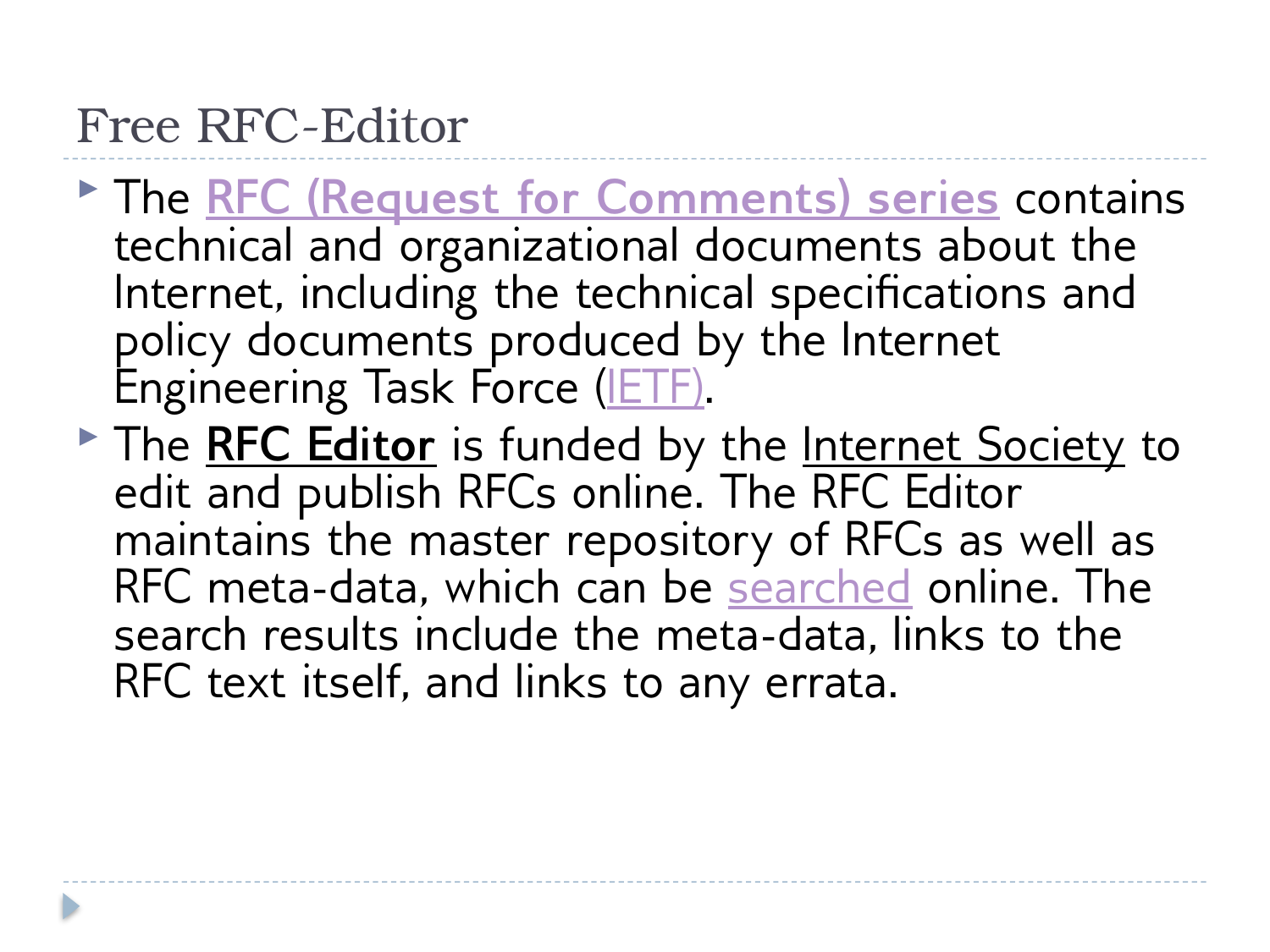

# Free RFC-Editor
The RFC (Request for Comments) series contains technical and organizational documents about the Internet, including the technical specifications and policy documents produced by the Internet Engineering Task Force (IETF).
The RFC Editor is funded by the Internet Society to edit and publish RFCs online. The RFC Editor maintains the master repository of RFCs as well as RFC meta-data, which can be searched online. The search results include the meta-data, links to the RFC text itself, and links to any errata.